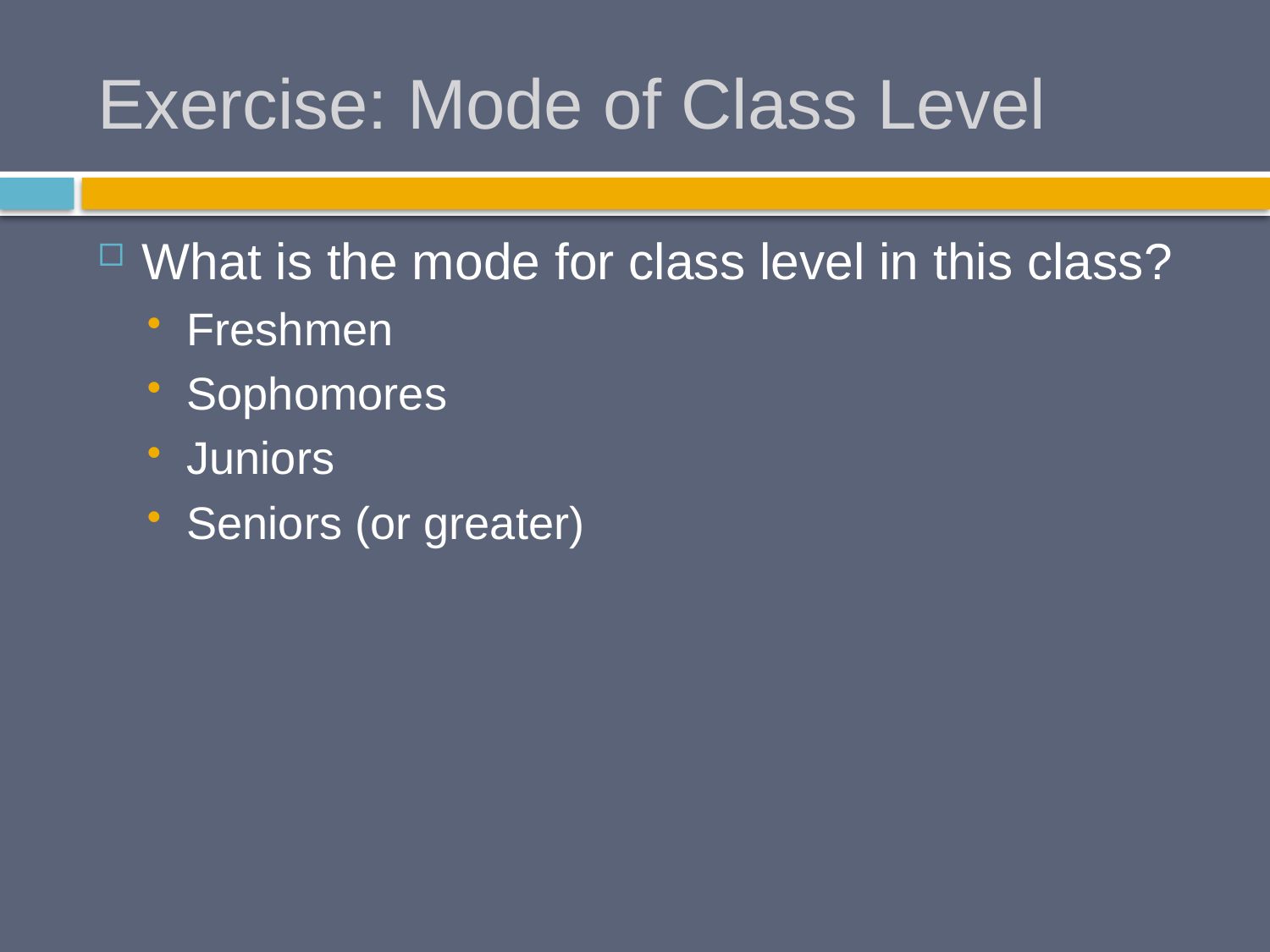

# Exercise: Mode of Class Level
What is the mode for class level in this class?
Freshmen
Sophomores
Juniors
Seniors (or greater)